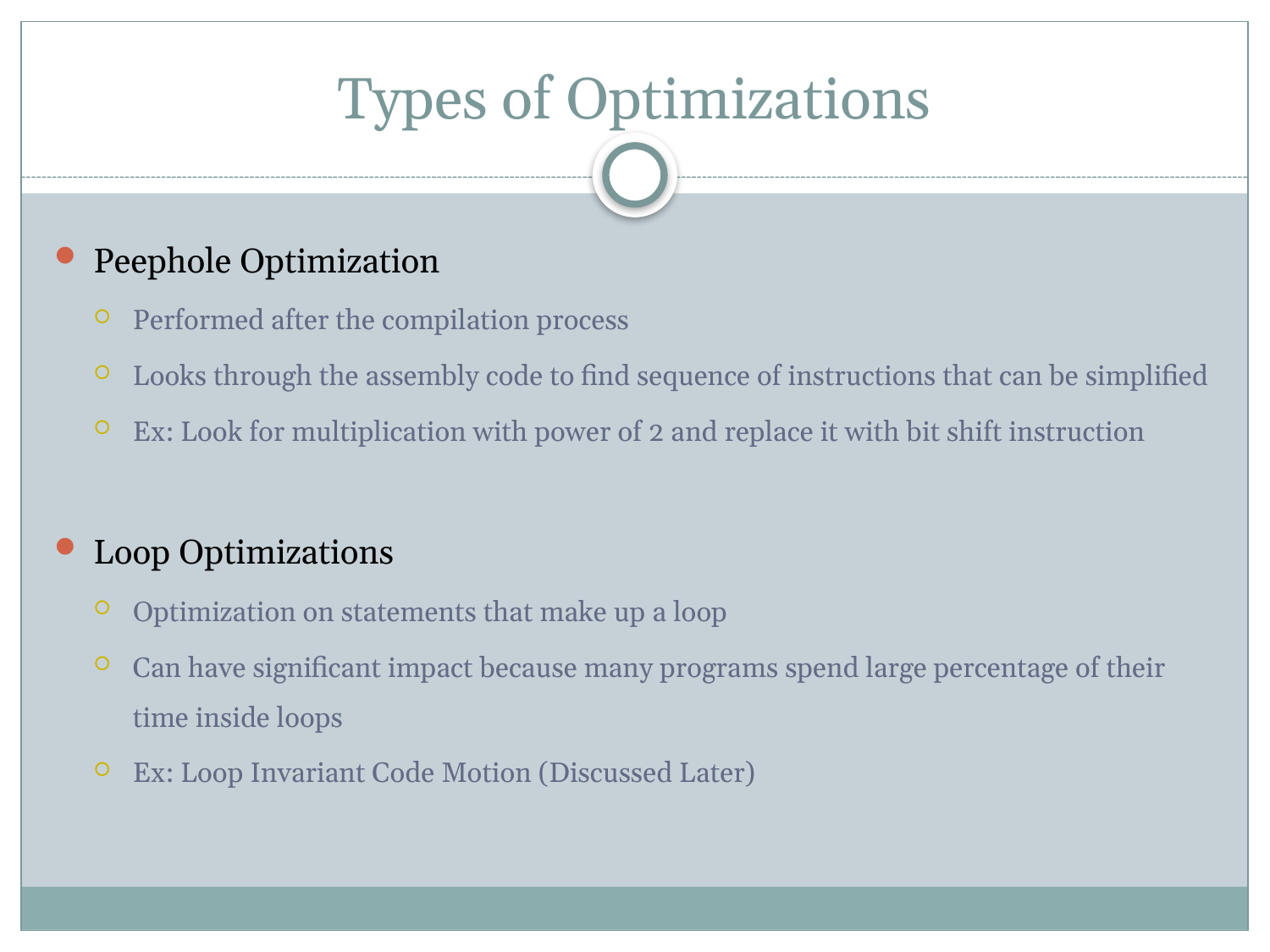

# Types of Optimizations
Peephole Optimization
Performed after the compilation process
Looks through the assembly code to find sequence of instructions that can be simplified
Ex: Look for multiplication with power of 2 and replace it with bit shift instruction

Loop Optimizations
Optimization on statements that make up a loop
Can have significant impact because many programs spend large percentage of their time inside loops
Ex: Loop Invariant Code Motion (Discussed Later)